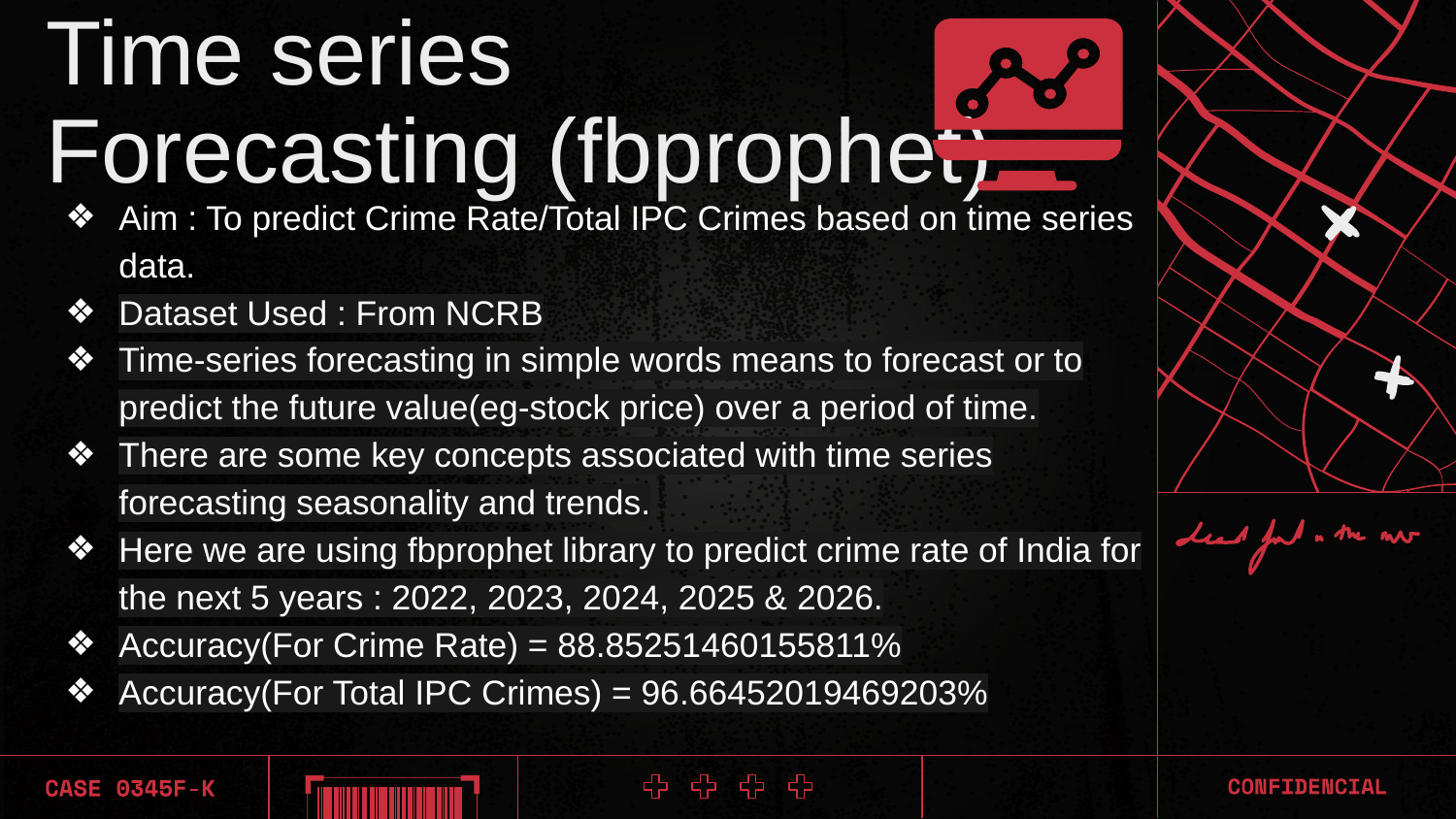

# Time series
Forecasting (fbprophet)
Aim : To predict Crime Rate/Total IPC Crimes based on time series data.
Dataset Used : From NCRB
Time-series forecasting in simple words means to forecast or to predict the future value(eg-stock price) over a period of time.
There are some key concepts associated with time series forecasting seasonality and trends.
Here we are using fbprophet library to predict crime rate of India for the next 5 years : 2022, 2023, 2024, 2025 & 2026.
Accuracy(For Crime Rate) = 88.85251460155811%
Accuracy(For Total IPC Crimes) = 96.66452019469203%